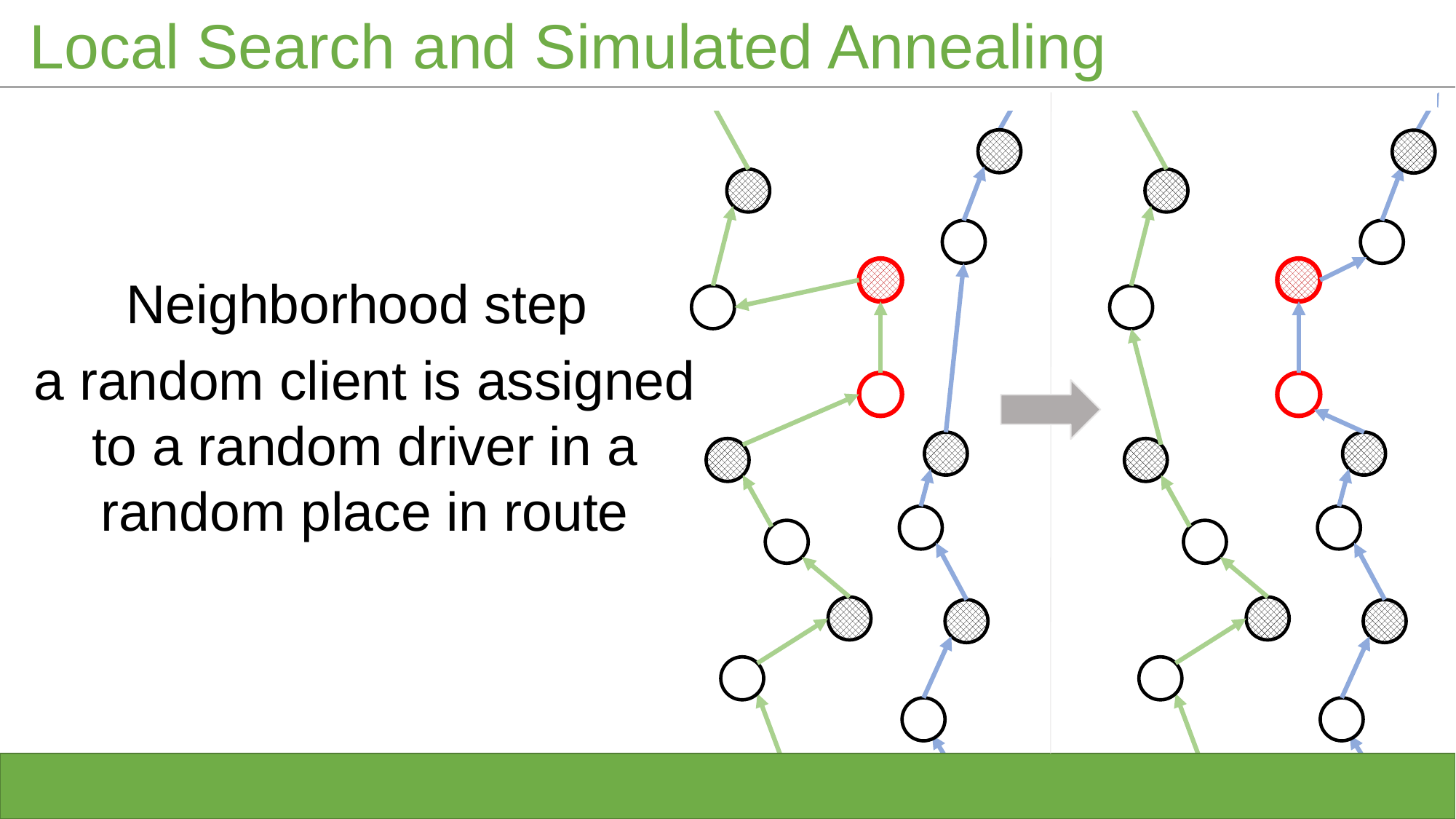

# Local Search and Simulated Annealing

Neighborhood step
a random client is assigned to a random driver in a random place in route